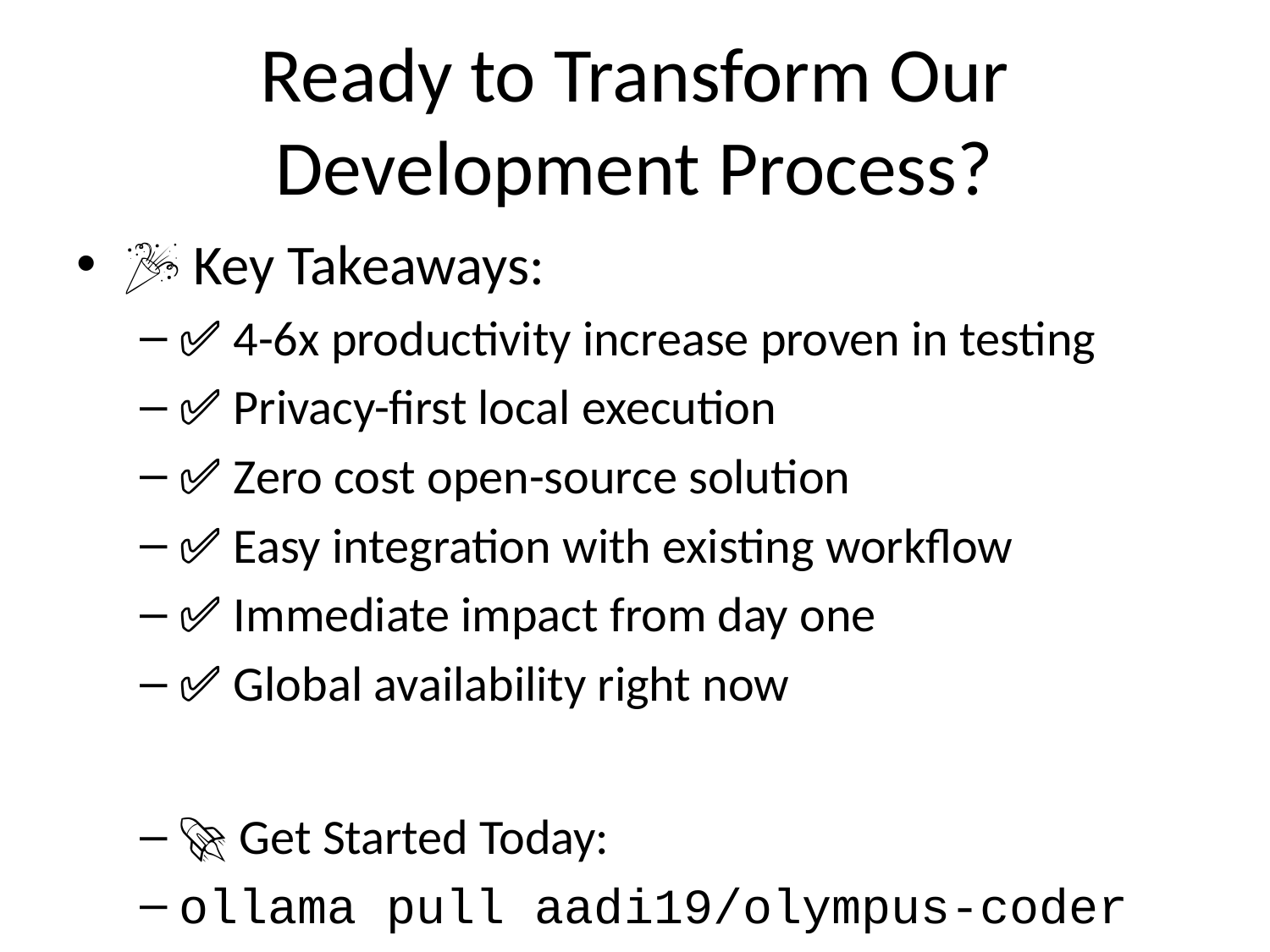

# Ready to Transform Our Development Process?
🎉 Key Takeaways:
✅ 4-6x productivity increase proven in testing
✅ Privacy-first local execution
✅ Zero cost open-source solution
✅ Easy integration with existing workflow
✅ Immediate impact from day one
✅ Global availability right now

🚀 Get Started Today:
ollama pull aadi19/olympus-coder
ollama run aadi19/olympus-coder "Hello, let's boost productivity!"

GitHub: https://github.com/chandan1819/olympus-coder
Ollama: https://ollama.com/aadi19/olympus-coder